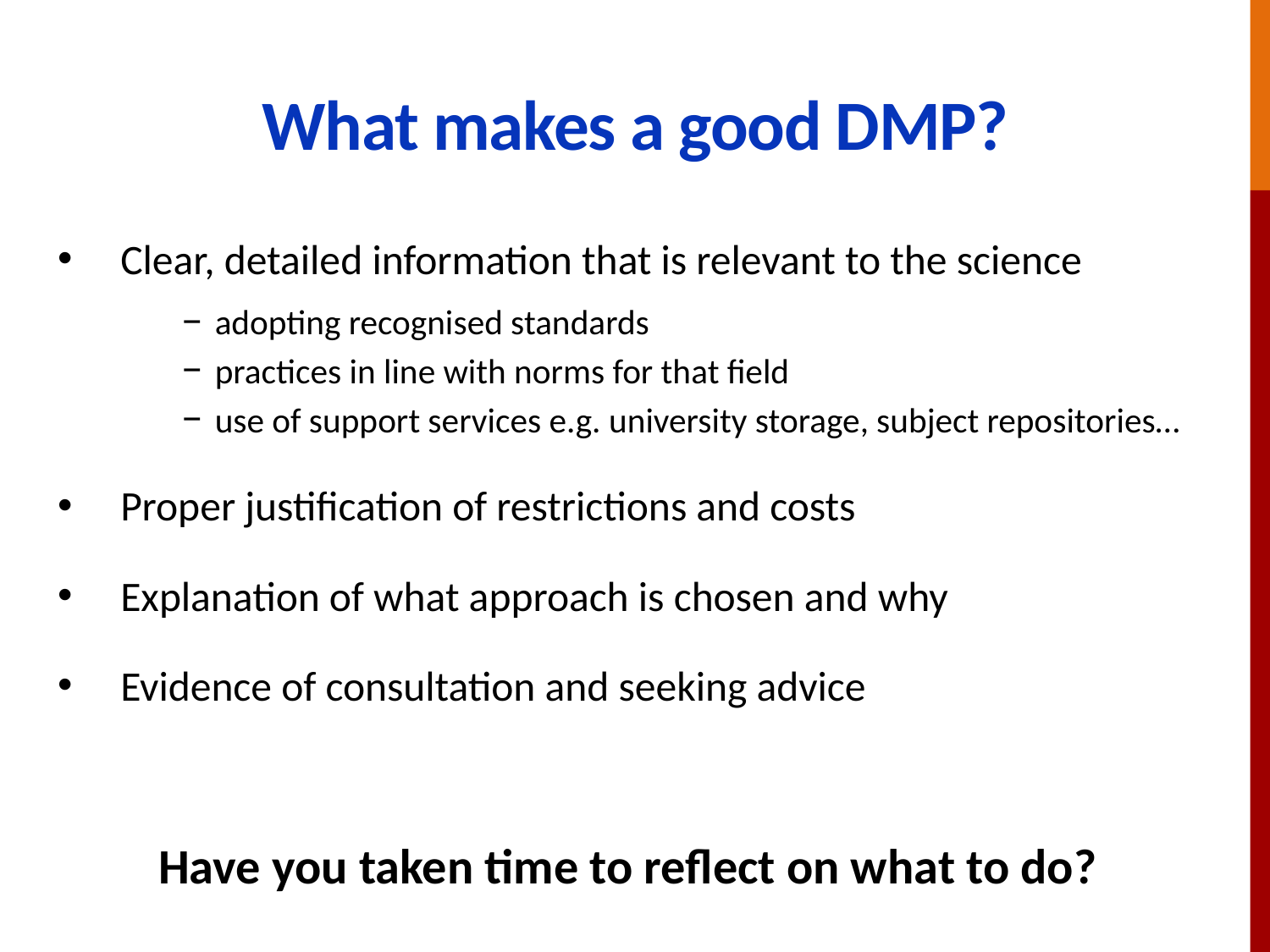

# What makes a good DMP?
Clear, detailed information that is relevant to the science
adopting recognised standards
practices in line with norms for that field
use of support services e.g. university storage, subject repositories…
Proper justification of restrictions and costs
Explanation of what approach is chosen and why
Evidence of consultation and seeking advice
Have you taken time to reflect on what to do?